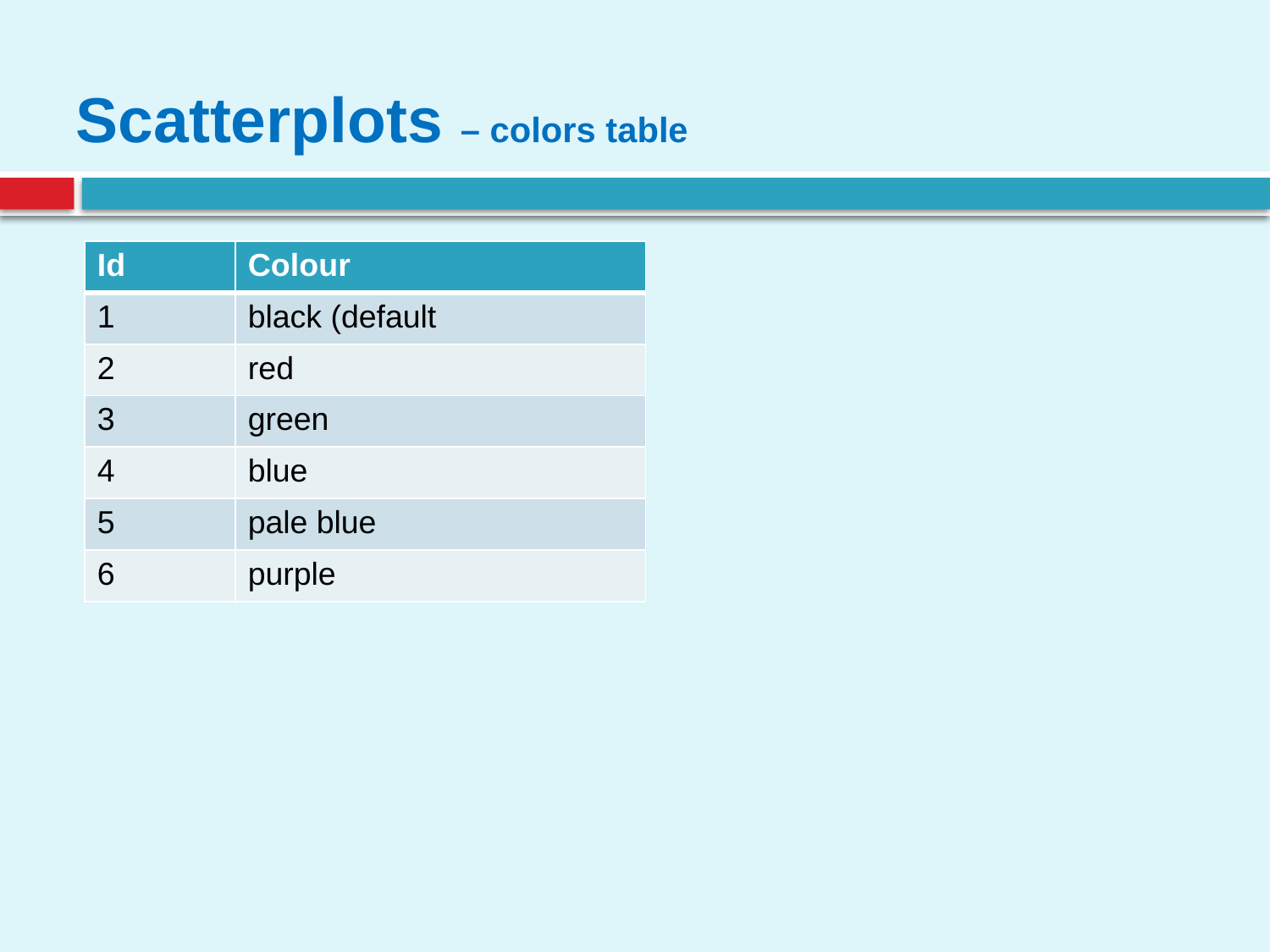

# Scatterplots – colors table
| Id | Colour |
| --- | --- |
| 1 | black (default |
| 2 | red |
| 3 | green |
| 4 | blue |
| 5 | pale blue |
| 6 | purple |